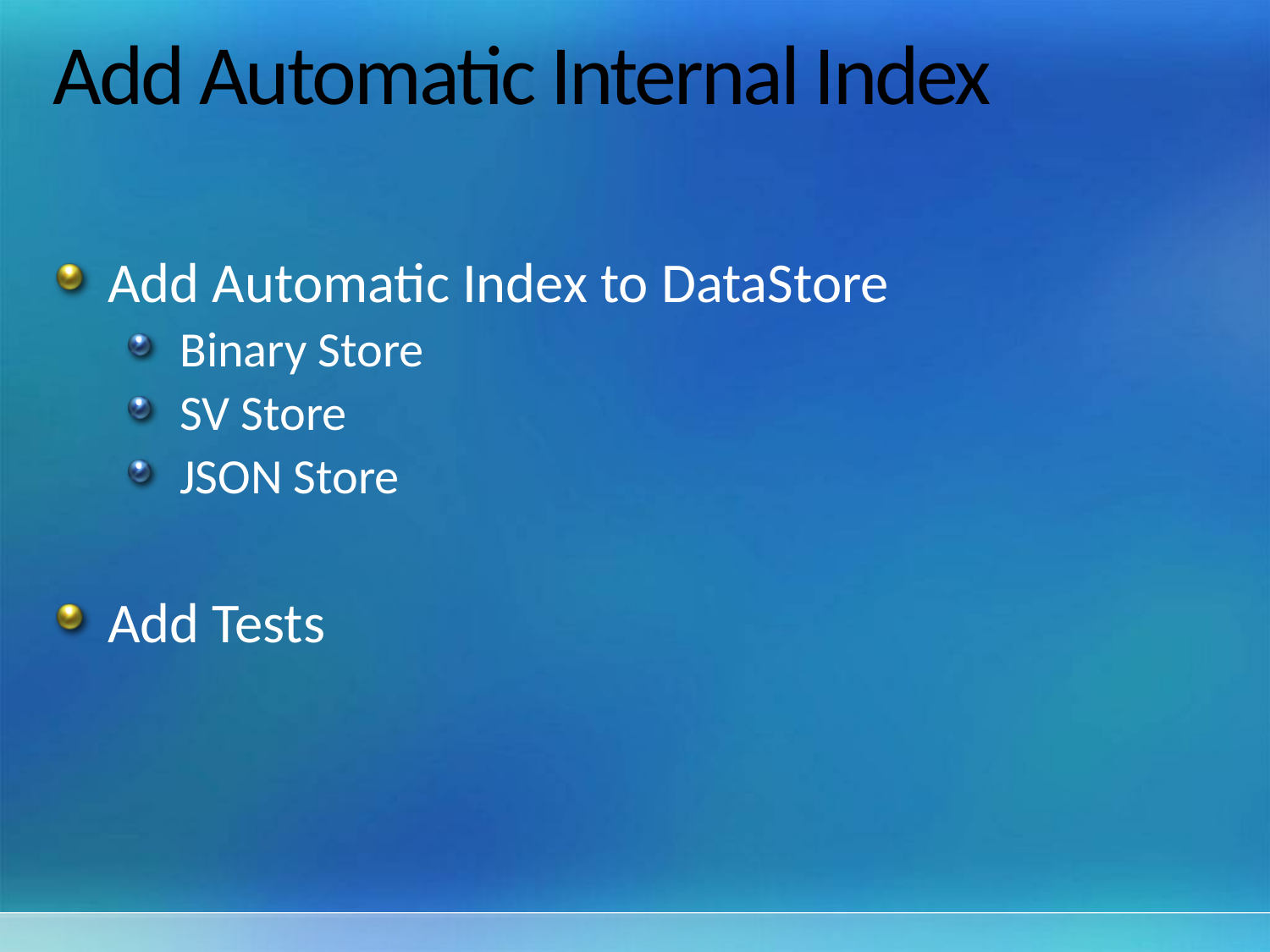

# Add Automatic Internal Index
Add Automatic Index to DataStore
Binary Store
SV Store
JSON Store

Add Tests